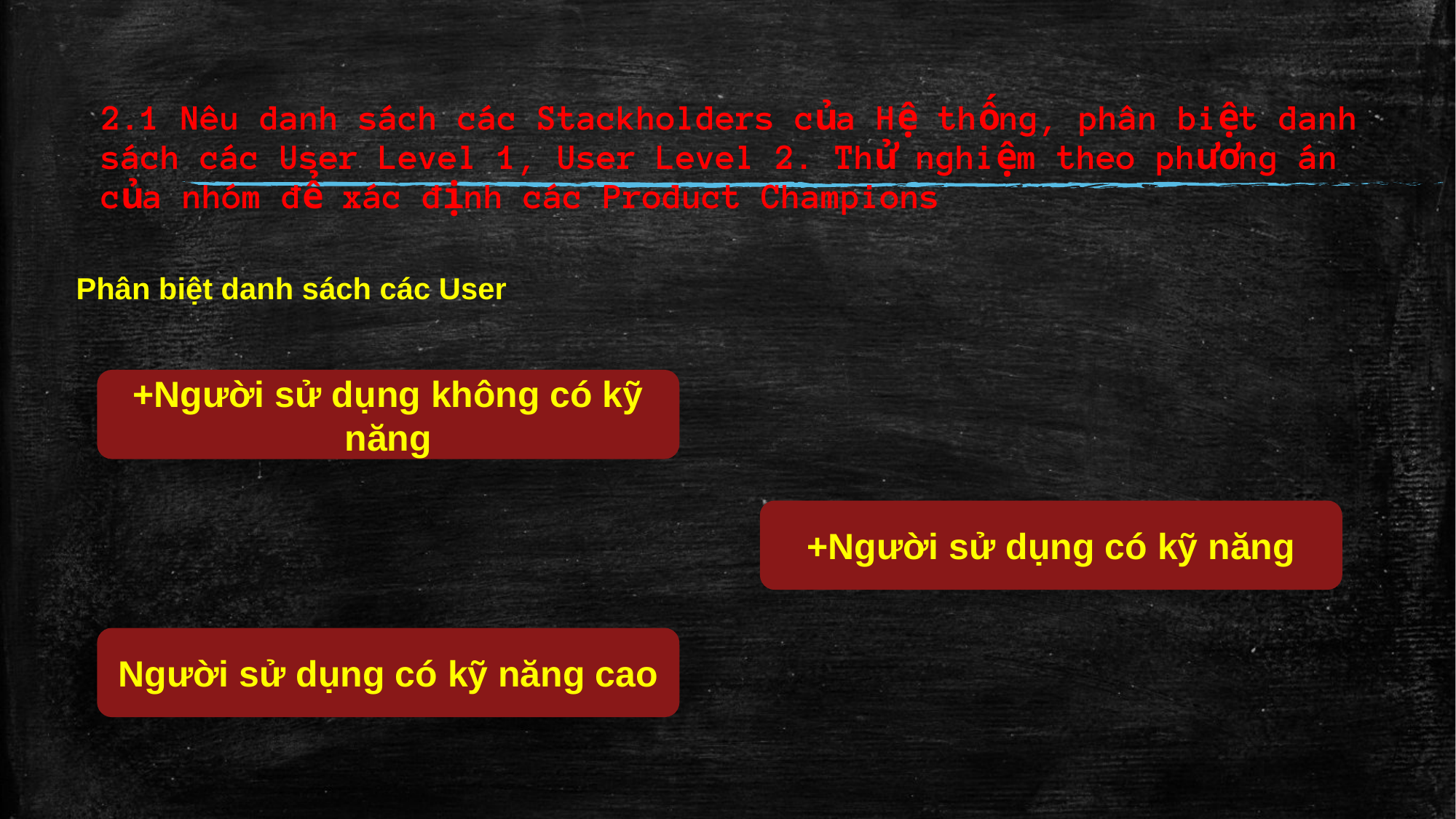

# 2.1 Nêu danh sách các Stackholders của Hệ thống, phân biệt danh sách các User Level 1, User Level 2. Thử nghiệm theo phương án của nhóm để xác định các Product Champions
Phân biệt danh sách các User
+Người sử dụng không có kỹ năng
+Người sử dụng có kỹ năng
Người sử dụng có kỹ năng cao